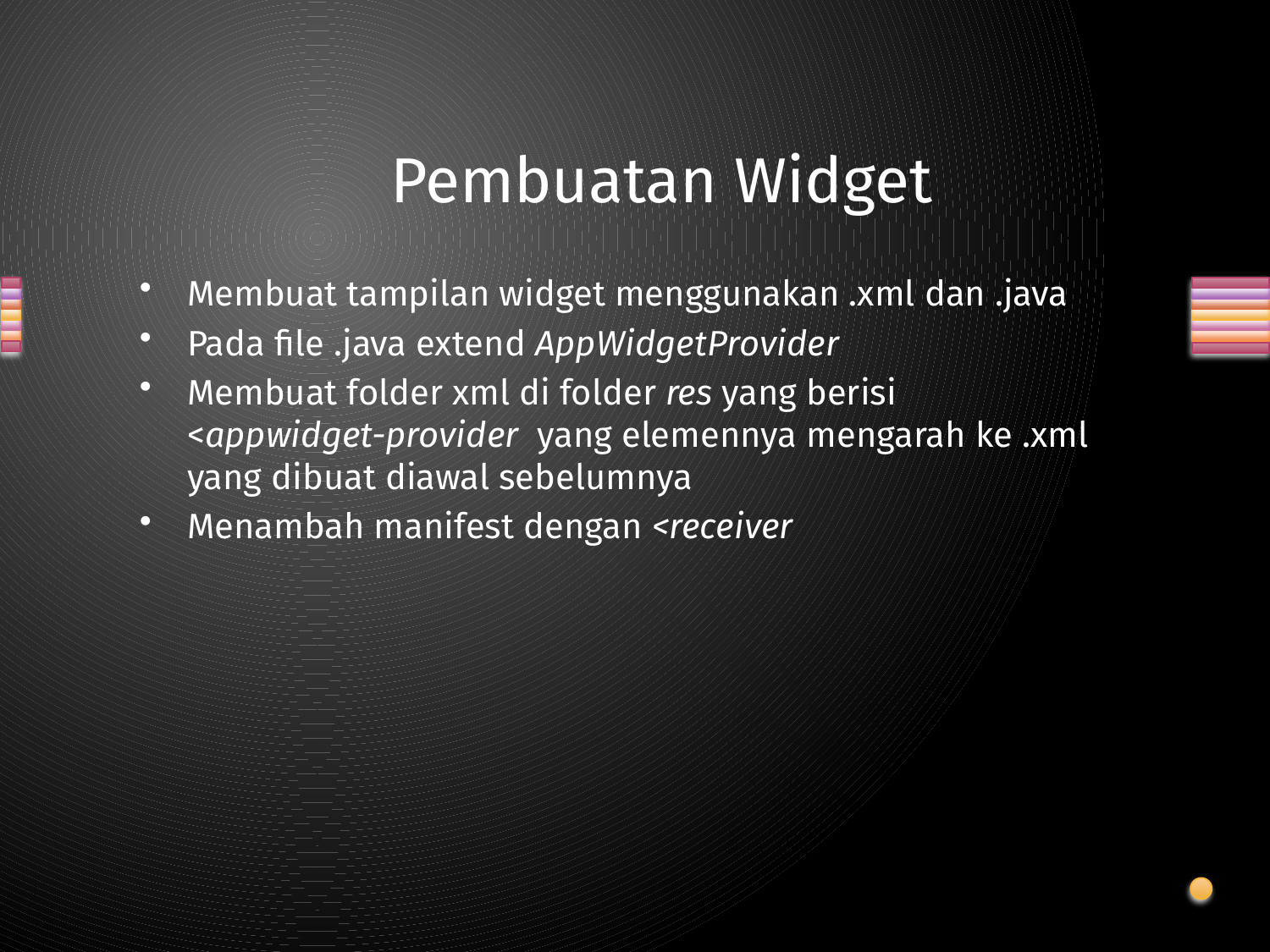

# Pembuatan Widget
Membuat tampilan widget menggunakan .xml dan .java
Pada file .java extend AppWidgetProvider
Membuat folder xml di folder res yang berisi
<appwidget-provider  yang elemennya mengarah ke .xml yang dibuat diawal sebelumnya
Menambah manifest dengan <receiver